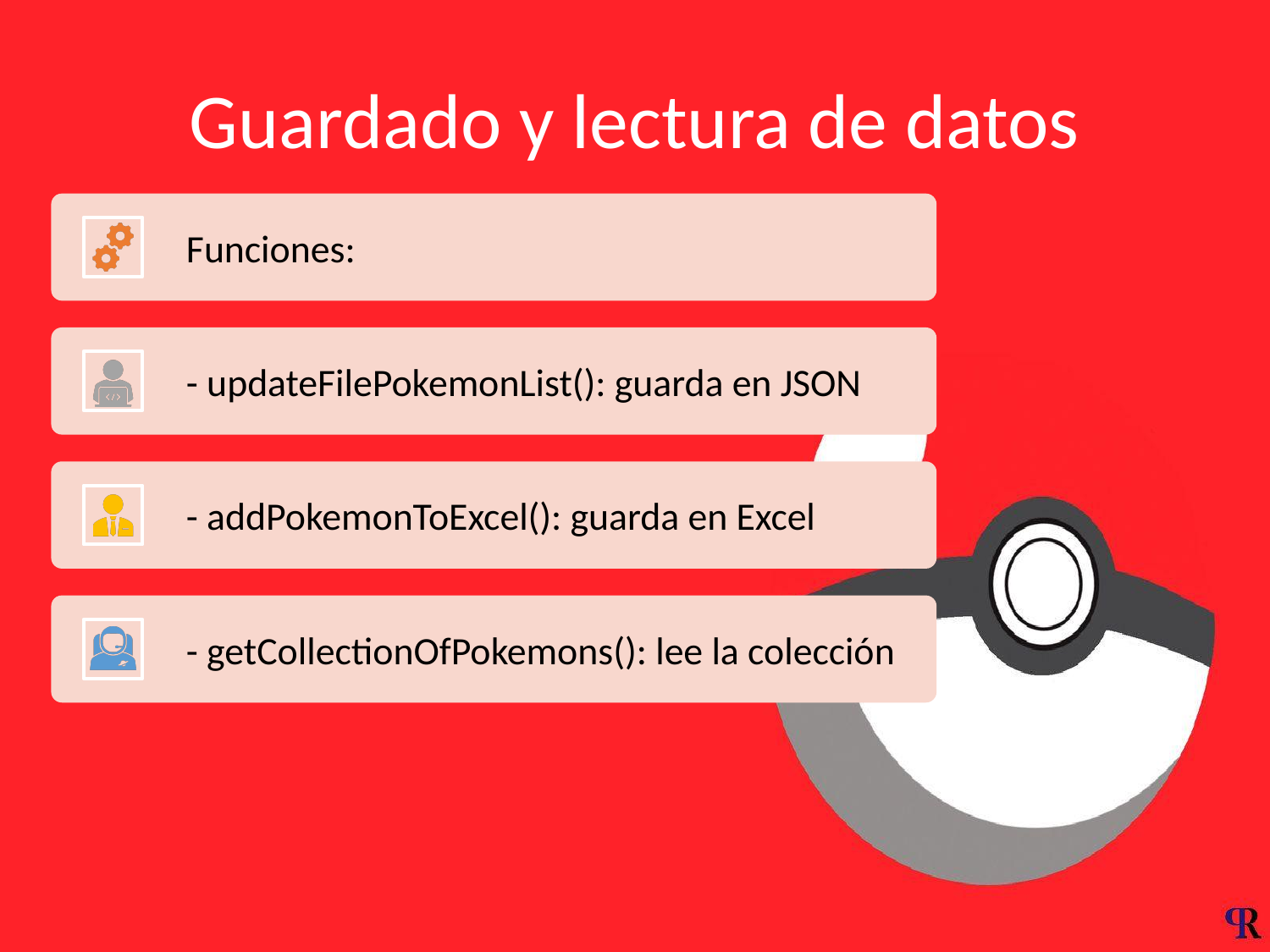

# Guardado y lectura de datos
Funciones:
- updateFilePokemonList(): guarda en JSON
- addPokemonToExcel(): guarda en Excel
- getCollectionOfPokemons(): lee la colección